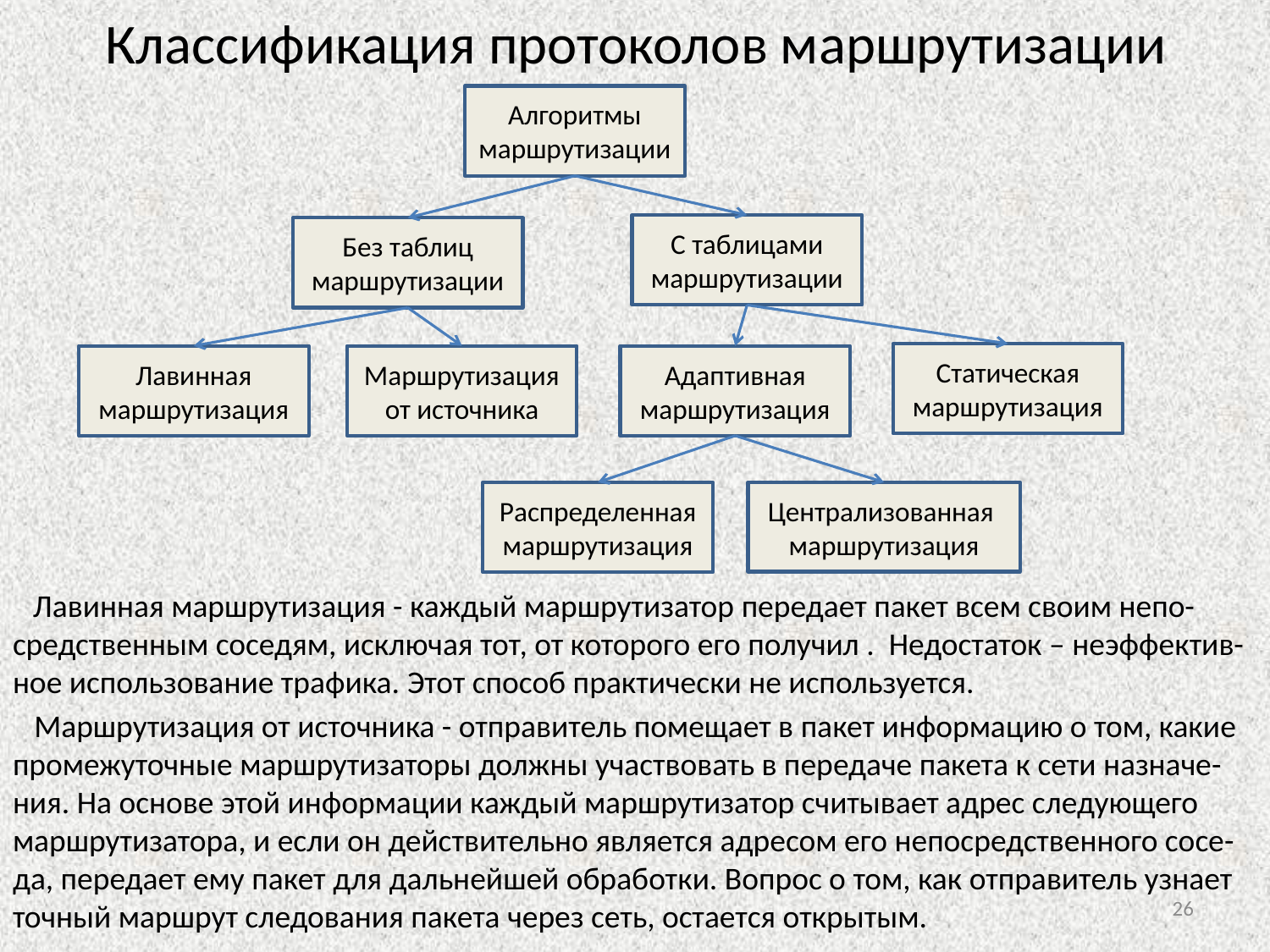

# Классификация протоколов маршрутизации
Алгоритмы маршрутизации
С таблицами маршрутизации
Без таблиц маршрутизации
Статическая маршрутизация
Лавинная маршрутизация
Маршрутизация от источника
Адаптивная маршрутизация
Распределеннаямаршрутизация
Централизованная  маршрутизация
   Лавинная маршрутизация - каждый маршрутизатор передает пакет всем своим непо-средственным соседям, исключая тот, от которого его получил .  Недостаток – неэффектив-ное использование трафика. Этот способ практически не используется.
   Маршрутизация от источника - отправитель помещает в пакет информацию о том, какие промежуточные маршрутизаторы должны участвовать в передаче пакета к сети назначе-ния. На основе этой информации каждый маршрутизатор считывает адрес следующего маршрутизатора, и если он действительно является адресом его непосредственного сосе-да, передает ему пакет для дальнейшей обработки. Вопрос о том, как отправитель узнает точный маршрут следования пакета через сеть, остается открытым.

26